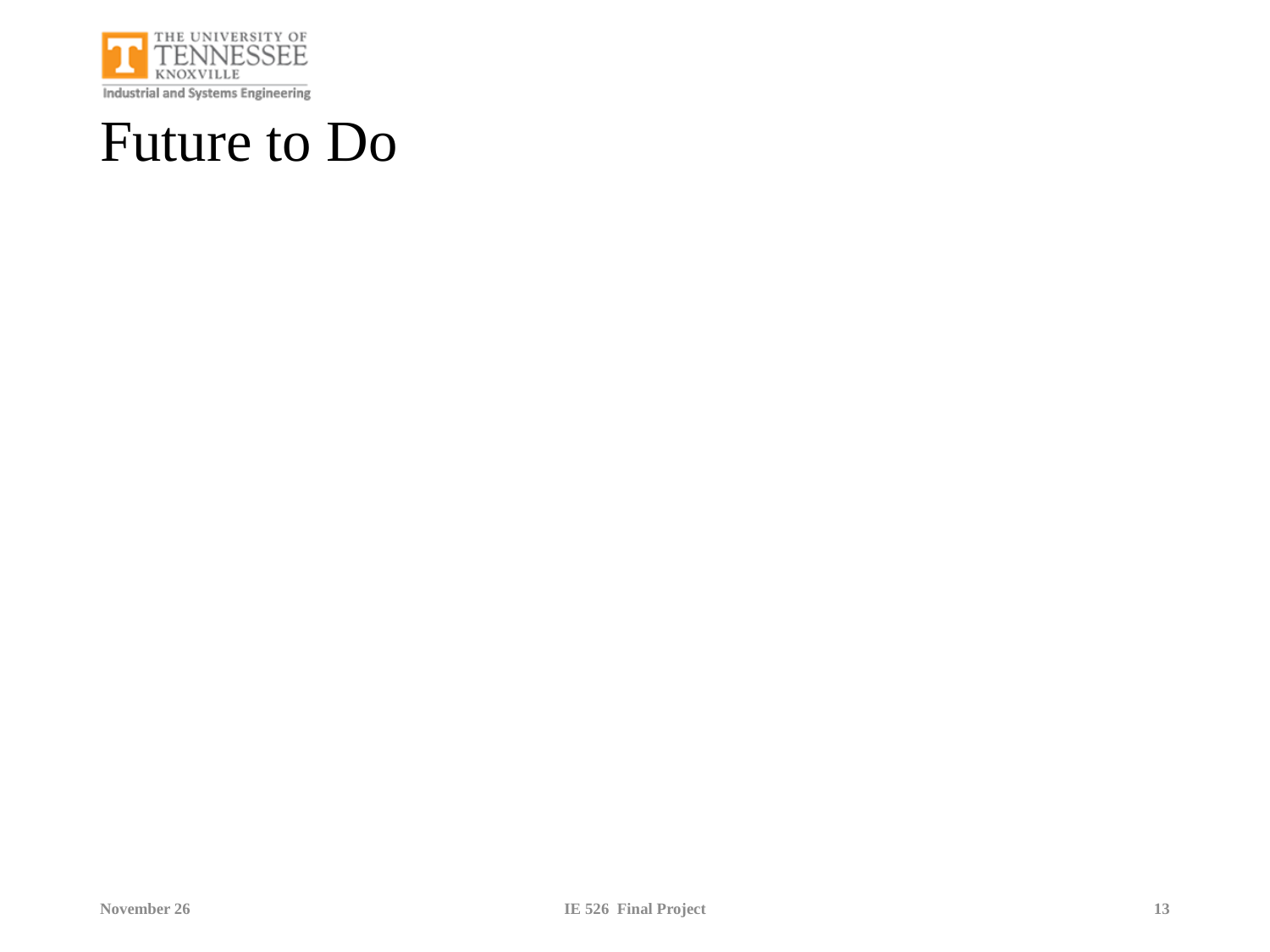

# Future to Do

November 26
IE 526  Final Project
13